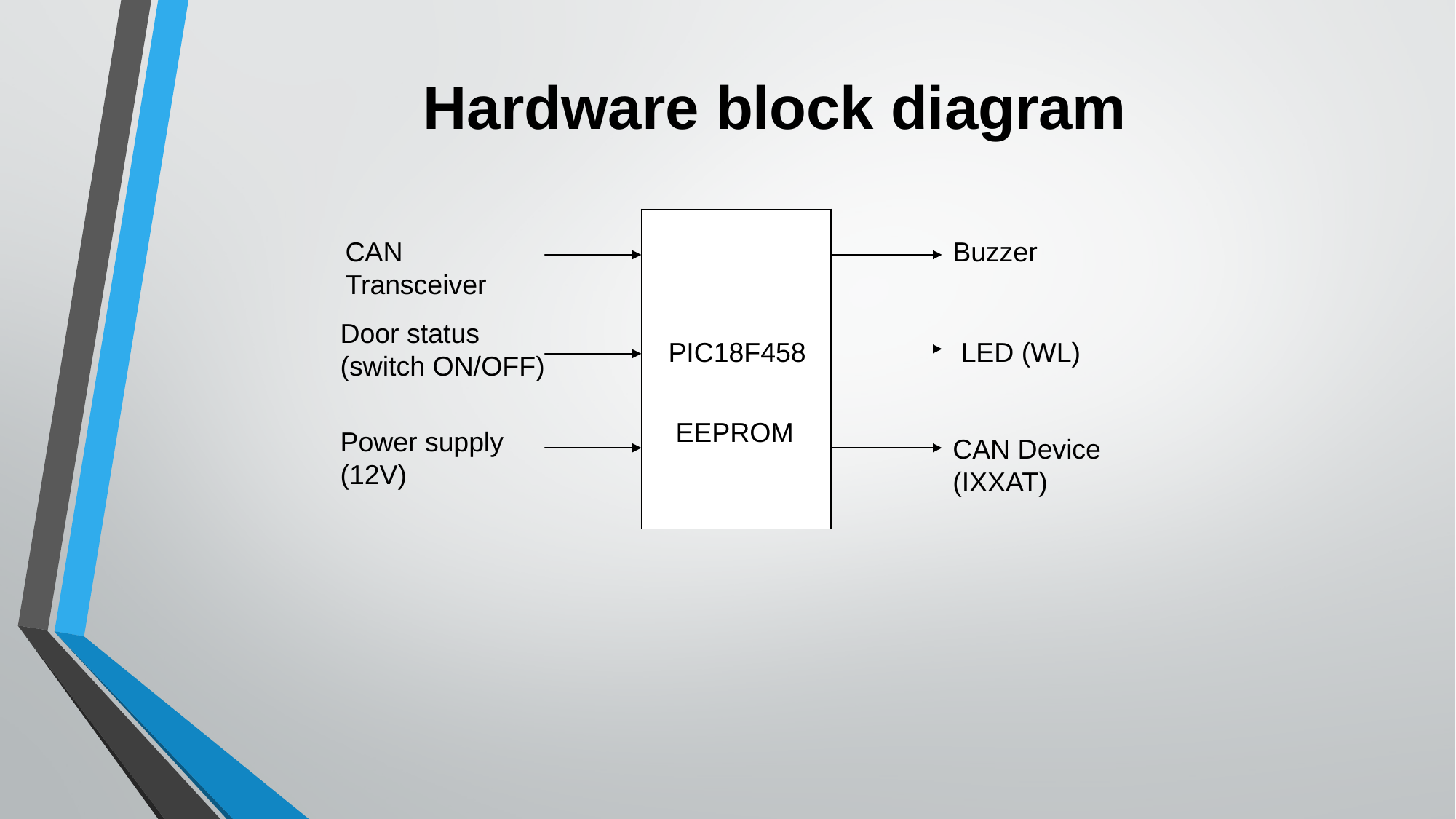

# Hardware block diagram
|  |
| --- |
Buzzer
CAN Transceiver
Door status
(switch ON/OFF)
PIC18F458
LED (WL)
EEPROM
Power supply
(12V)
CAN Device (IXXAT)